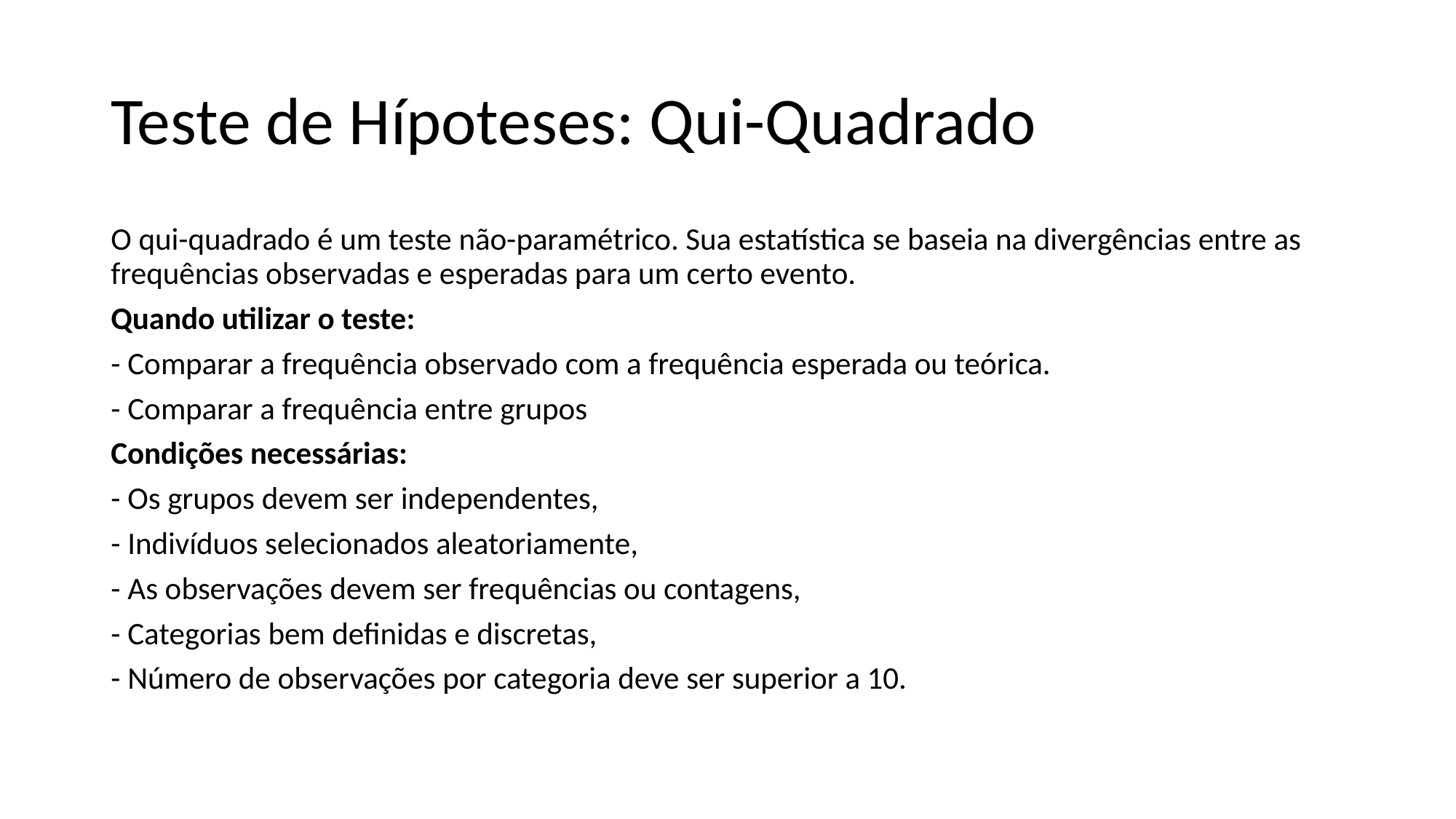

# Teste de Hípoteses: Qui-Quadrado
O qui-quadrado é um teste não-paramétrico. Sua estatística se baseia na divergências entre as frequências observadas e esperadas para um certo evento.
Quando utilizar o teste:
- Comparar a frequência observado com a frequência esperada ou teórica.
- Comparar a frequência entre grupos
Condições necessárias:
- Os grupos devem ser independentes,
- Indivíduos selecionados aleatoriamente,
- As observações devem ser frequências ou contagens,
- Categorias bem definidas e discretas,
- Número de observações por categoria deve ser superior a 10.